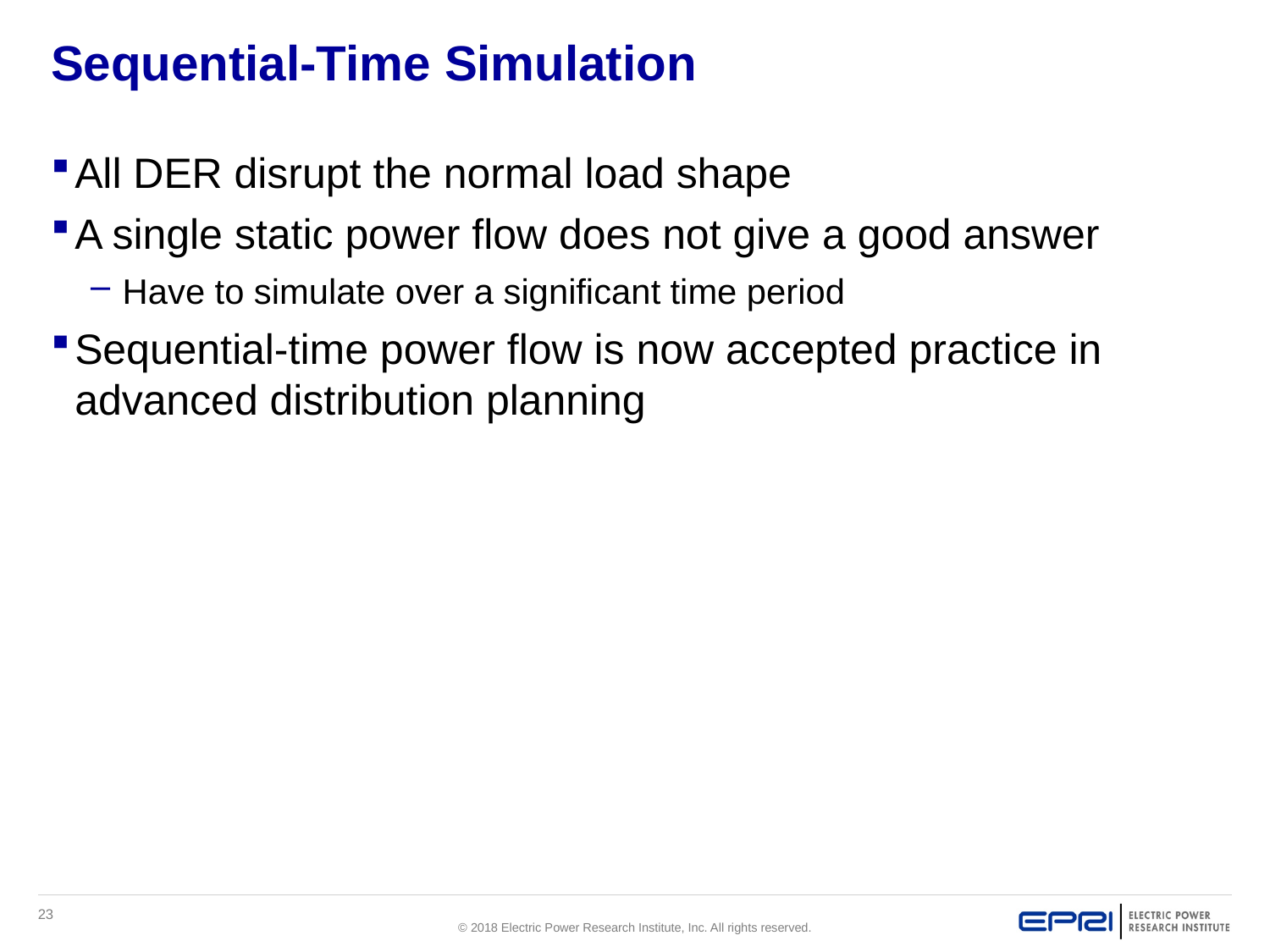

# Sequential-Time Simulation
All DER disrupt the normal load shape
A single static power flow does not give a good answer
Have to simulate over a significant time period
Sequential-time power flow is now accepted practice in advanced distribution planning